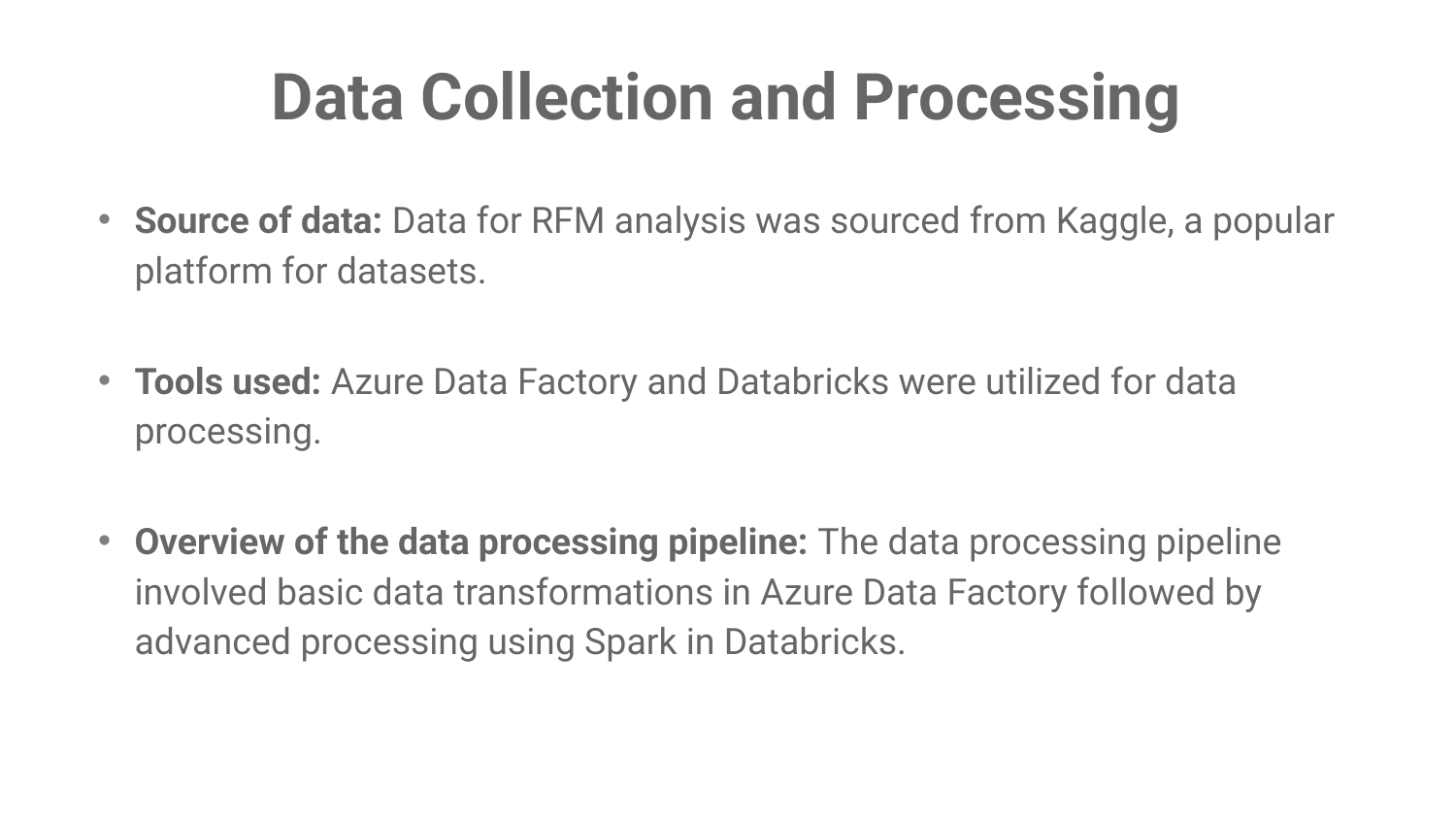

# Data Collection and Processing
Source of data: Data for RFM analysis was sourced from Kaggle, a popular platform for datasets.

Tools used: Azure Data Factory and Databricks were utilized for data processing.

Overview of the data processing pipeline: The data processing pipeline involved basic data transformations in Azure Data Factory followed by advanced processing using Spark in Databricks.